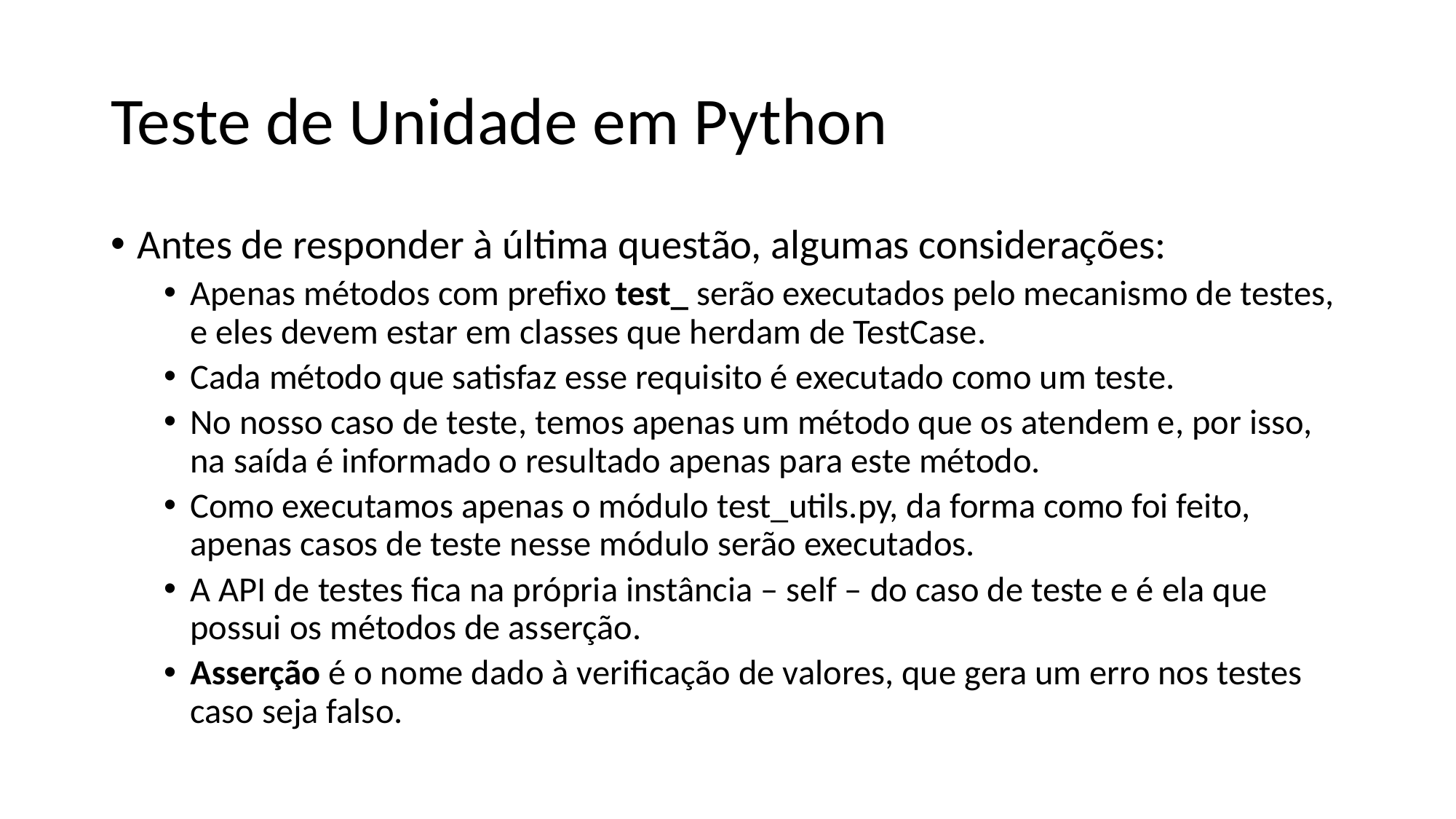

# Teste de Unidade em Python
Antes de responder à última questão, algumas considerações:
Apenas métodos com prefixo test_ serão executados pelo mecanismo de testes, e eles devem estar em classes que herdam de TestCase.
Cada método que satisfaz esse requisito é executado como um teste.
No nosso caso de teste, temos apenas um método que os atendem e, por isso, na saída é informado o resultado apenas para este método.
Como executamos apenas o módulo test_utils.py, da forma como foi feito, apenas casos de teste nesse módulo serão executados.
A API de testes fica na própria instância – self – do caso de teste e é ela que possui os métodos de asserção.
Asserção é o nome dado à verificação de valores, que gera um erro nos testes caso seja falso.